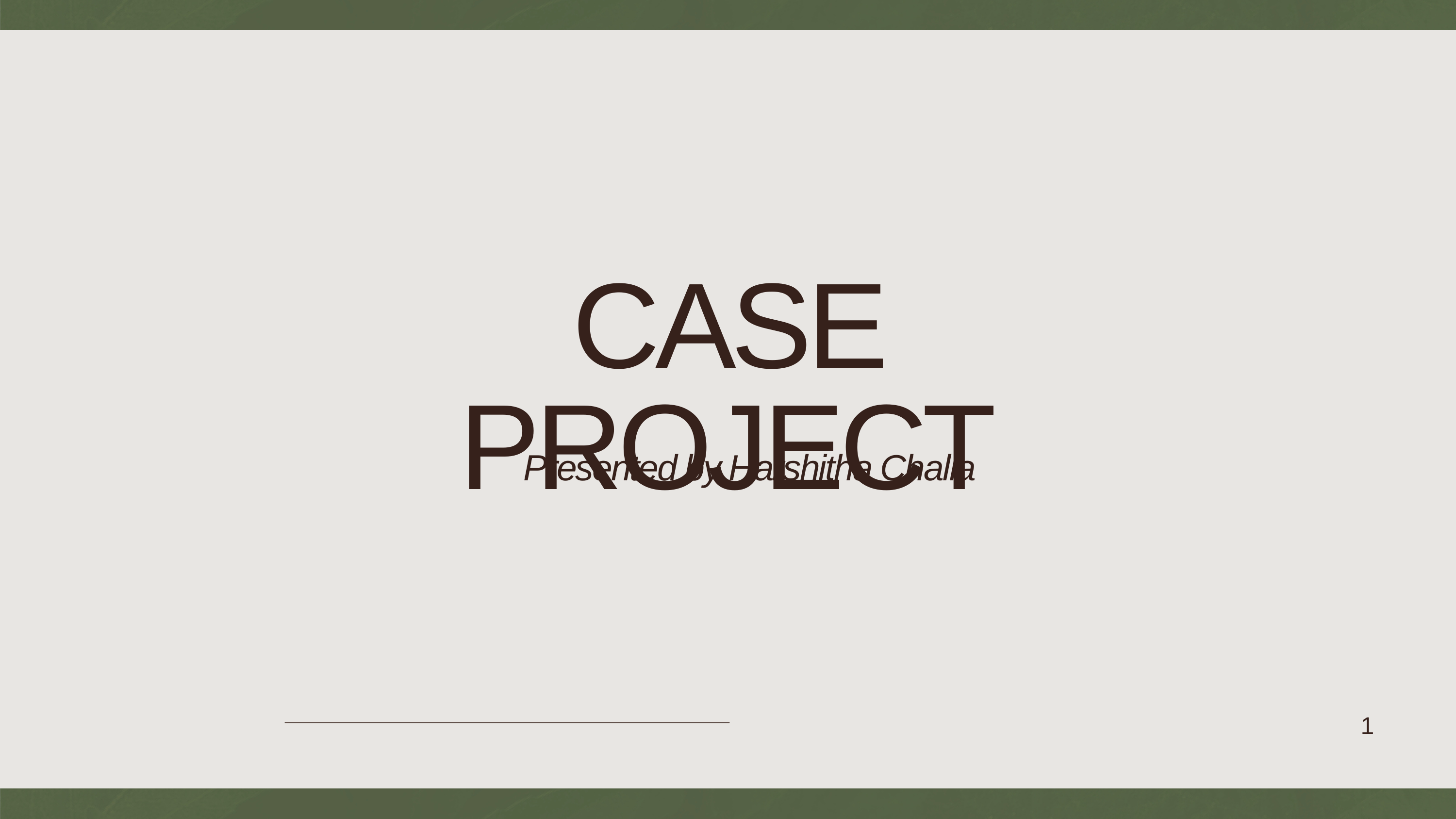

CASE PROJECT

Presented by Harshitha Challa
1